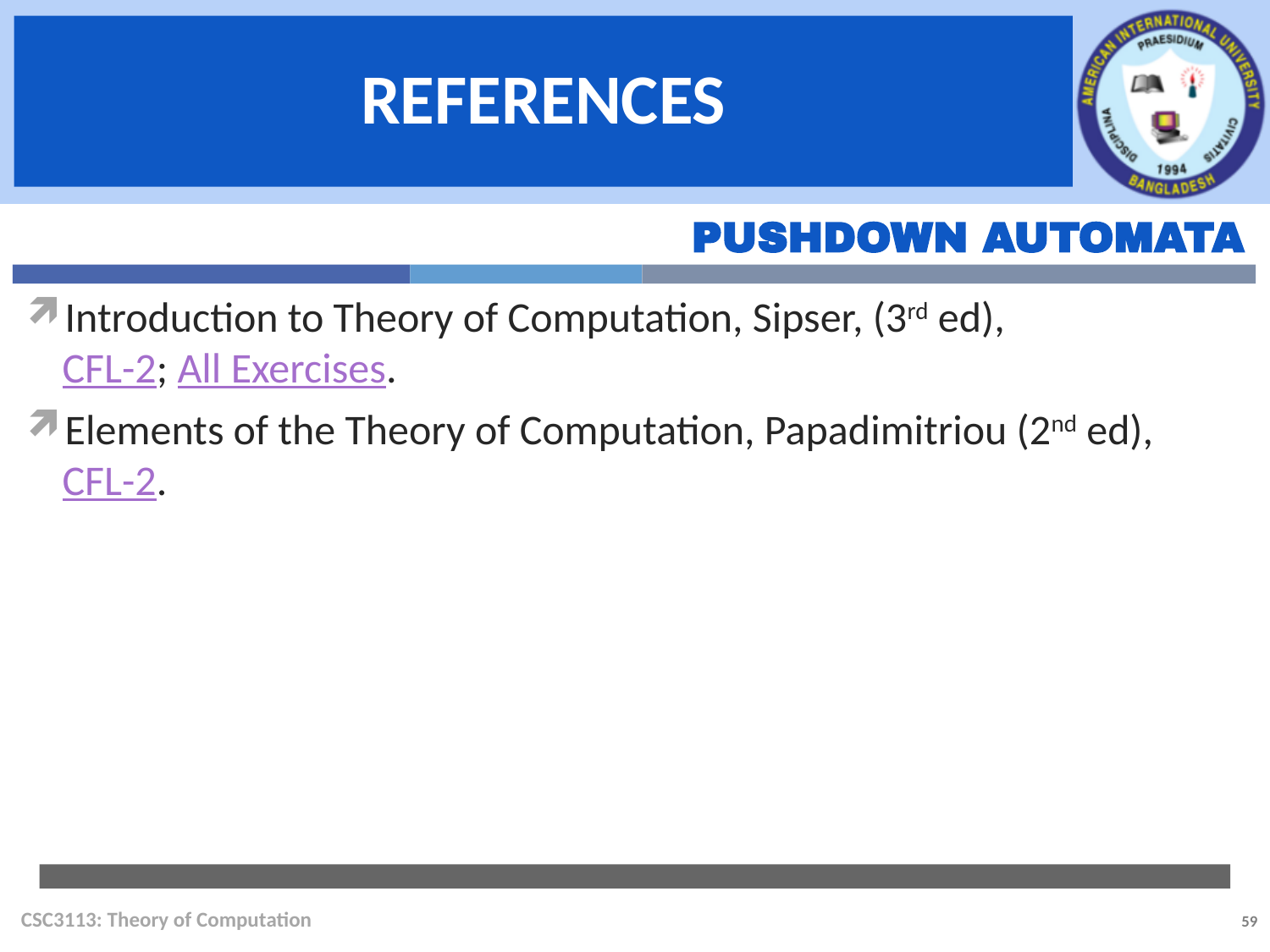

Pushdown Automata
Introduction to Theory of Computation, Sipser, (3rd ed),
CFL-2; All Exercises.
Elements of the Theory of Computation, Papadimitriou (2nd ed),
CFL-2.
CSC3113: Theory of Computation